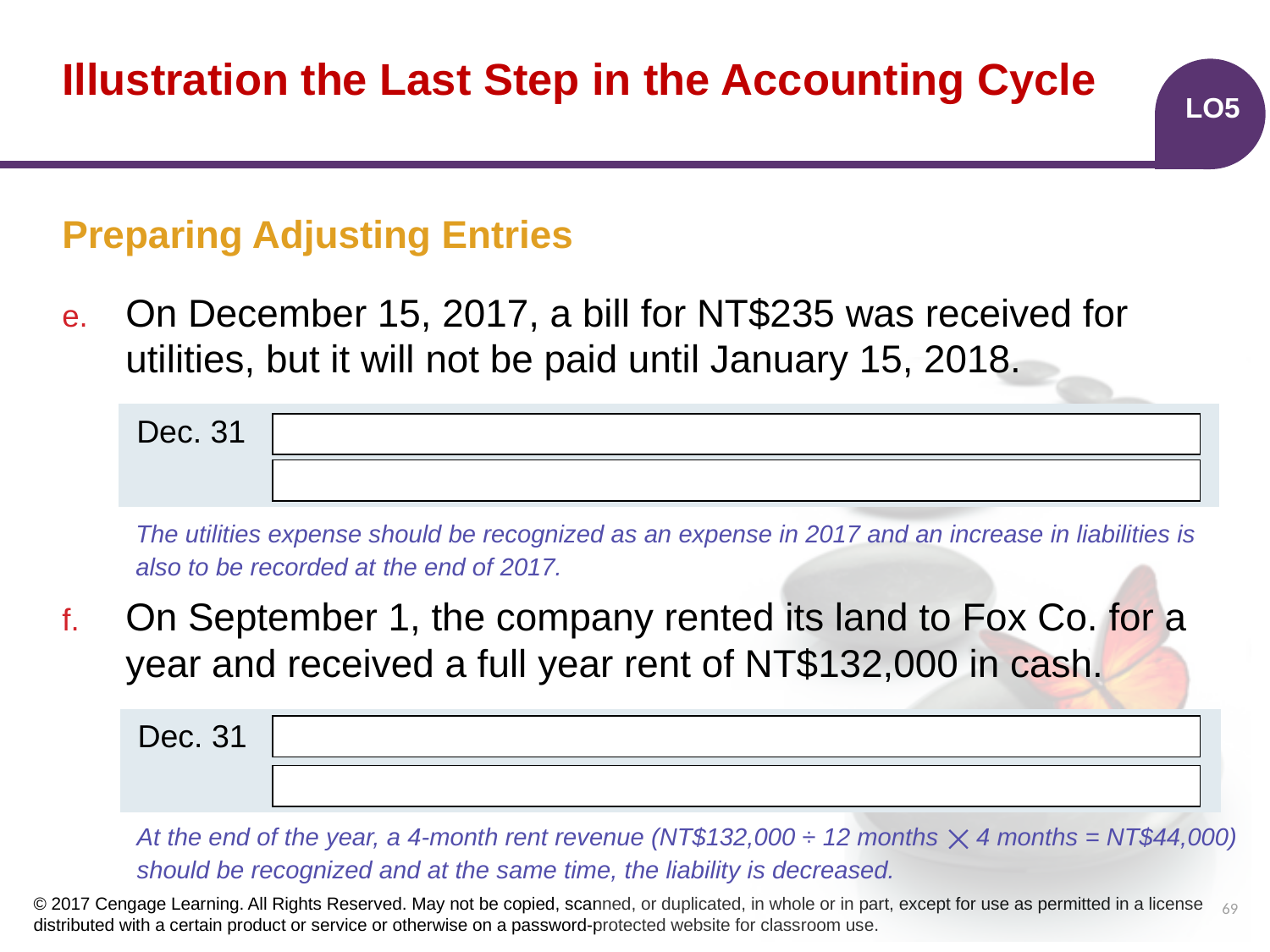

# Illustration the Last Step in the Accounting Cycle
LO5
Preparing Adjusting Entries
On December 15, 2017, a bill for NT$235 was received for utilities, but it will not be paid until January 15, 2018.

On September 1, the company rented its land to Fox Co. for a year and received a full year rent of NT$132,000 in cash.

|  |  |  |  |
| --- | --- | --- | --- |
|  |  |  |  |
235
Dec. 31
Utilities Expense

235
Utilities Payable

The utilities expense should be recognized as an expense in 2017 and an increase in liabilities is also to be recorded at the end of 2017.
|  |  |  |  |
| --- | --- | --- | --- |
|  |  |  |  |
44,000
Dec. 31
Unearned Rent Revenue

44,000
Rent Revenue

At the end of the year, a 4-month rent revenue (NT$132,000 ÷ 12 months ⨉ 4 months = NT$44,000) should be recognized and at the same time, the liability is decreased.
69